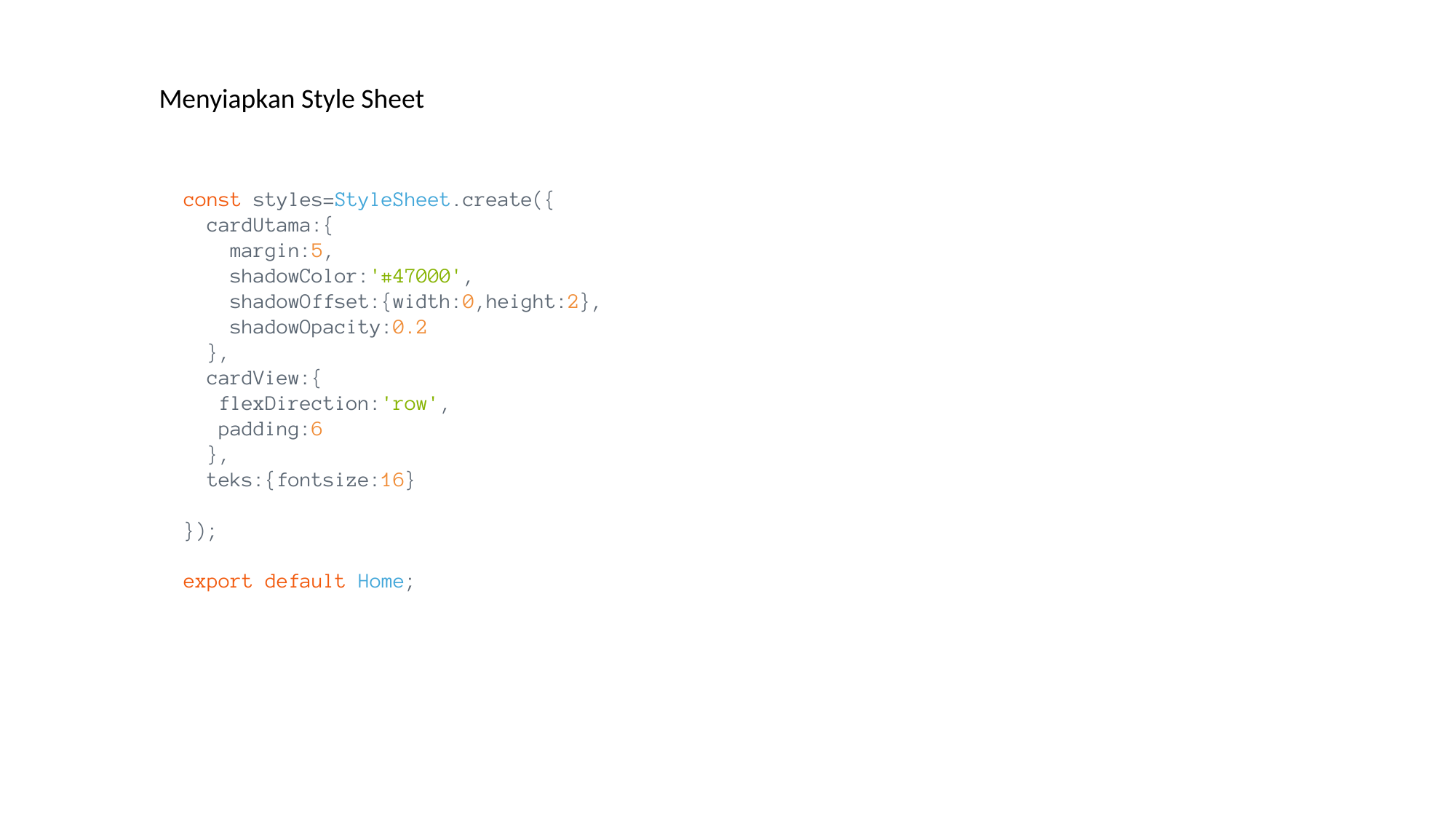

Menyiapkan Style Sheet
const styles=StyleSheet.create({
  cardUtama:{
    margin:5,
    shadowColor:'#47000',
    shadowOffset:{width:0,height:2},
    shadowOpacity:0.2
  },
  cardView:{
   flexDirection:'row',
   padding:6
  },
  teks:{fontsize:16}
});
export default Home;